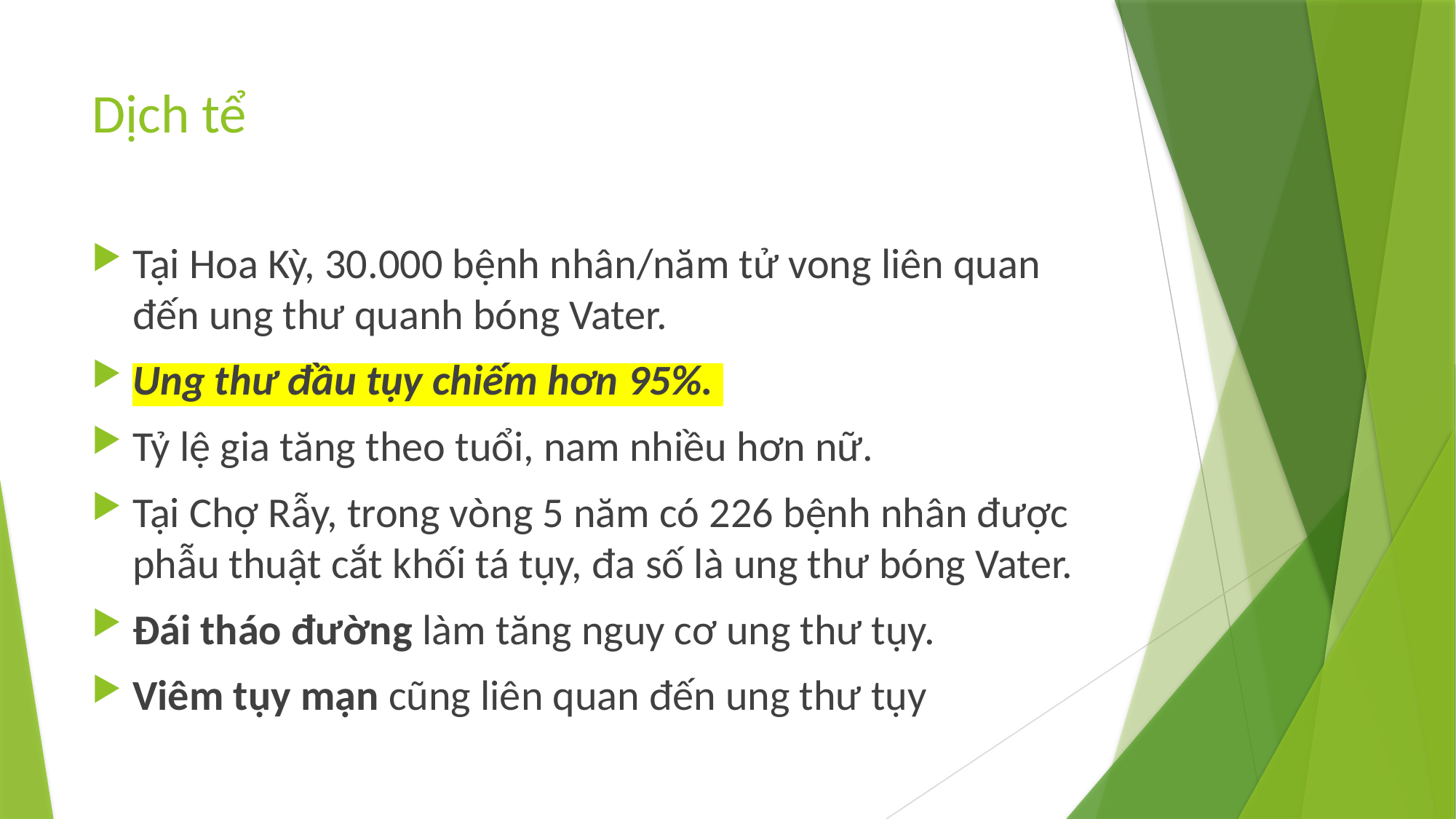

# Dịch tể
Tại Hoa Kỳ, 30.000 bệnh nhân/năm tử vong liên quan đến ung thư quanh bóng Vater.
Ung thư đầu tụy chiếm hơn 95%.
Tỷ lệ gia tăng theo tuổi, nam nhiều hơn nữ.
Tại Chợ Rẫy, trong vòng 5 năm có 226 bệnh nhân được phẫu thuật cắt khối tá tụy, đa số là ung thư bóng Vater.
Đái tháo đường làm tăng nguy cơ ung thư tụy.
Viêm tụy mạn cũng liên quan đến ung thư tụy